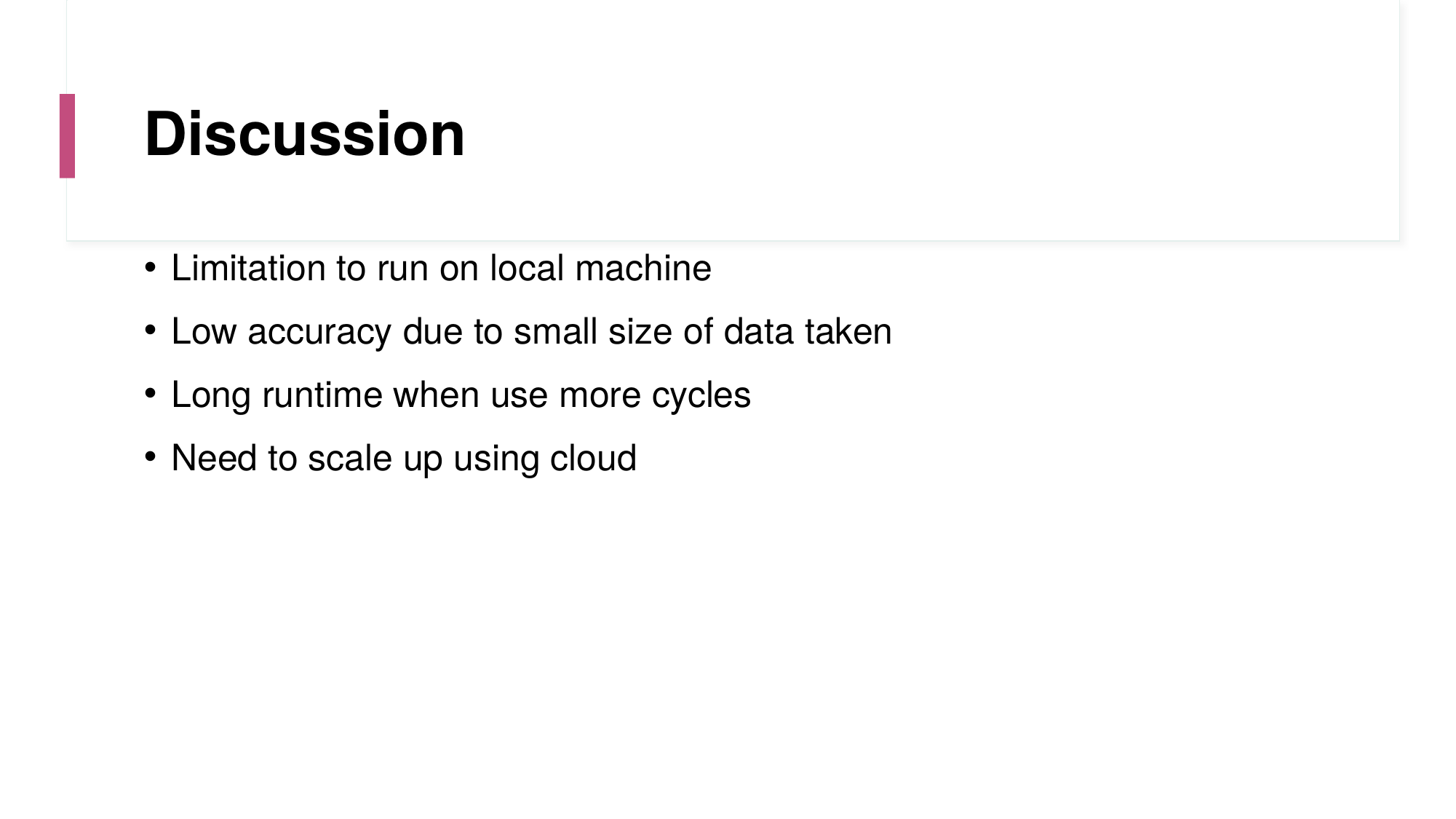

# Discussion
Limitation to run on local machine
Low accuracy due to small size of data taken
Long runtime when use more cycles
Need to scale up using cloud